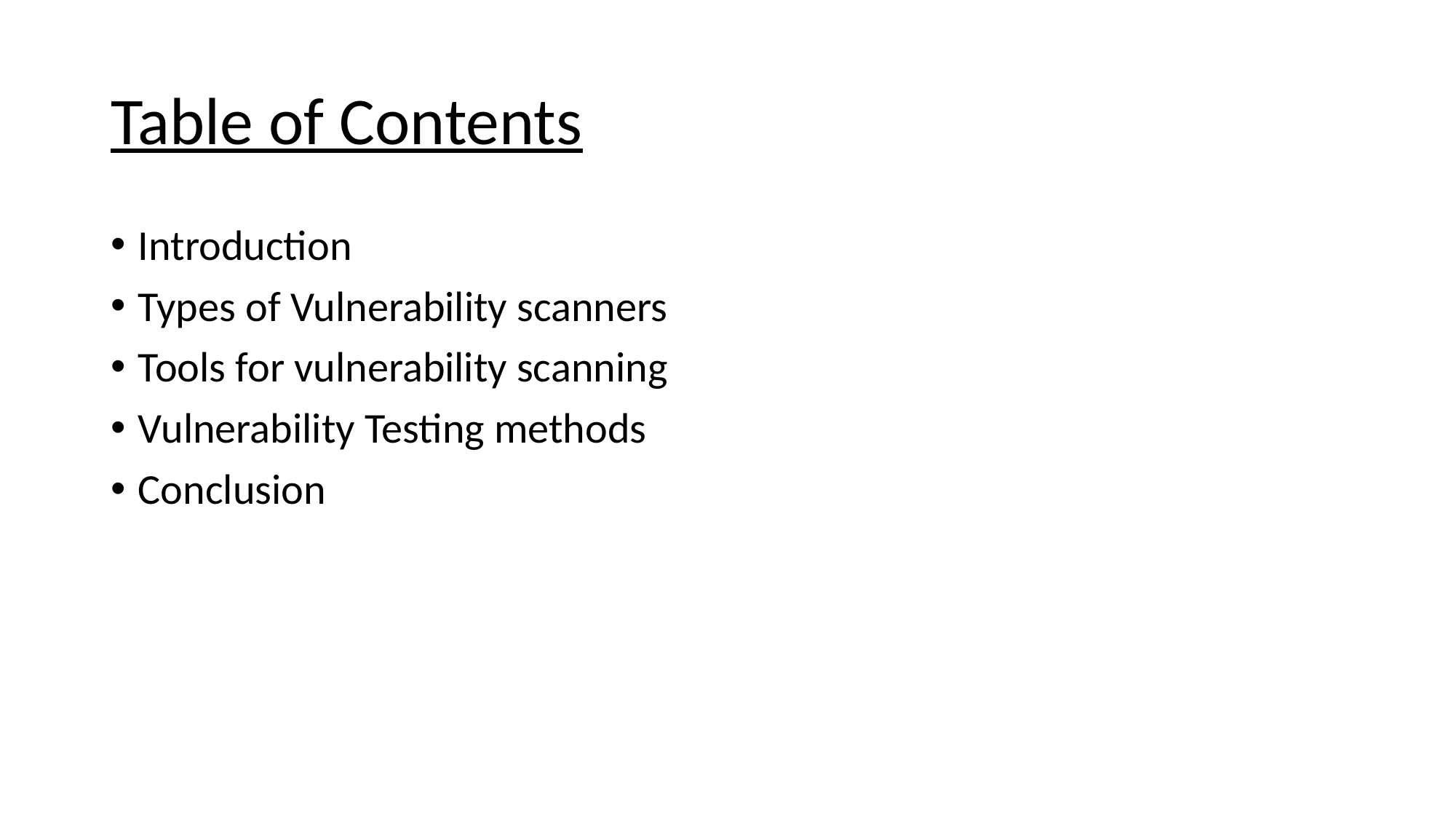

# Table of Contents
Introduction
Types of Vulnerability scanners
Tools for vulnerability scanning
Vulnerability Testing methods
Conclusion